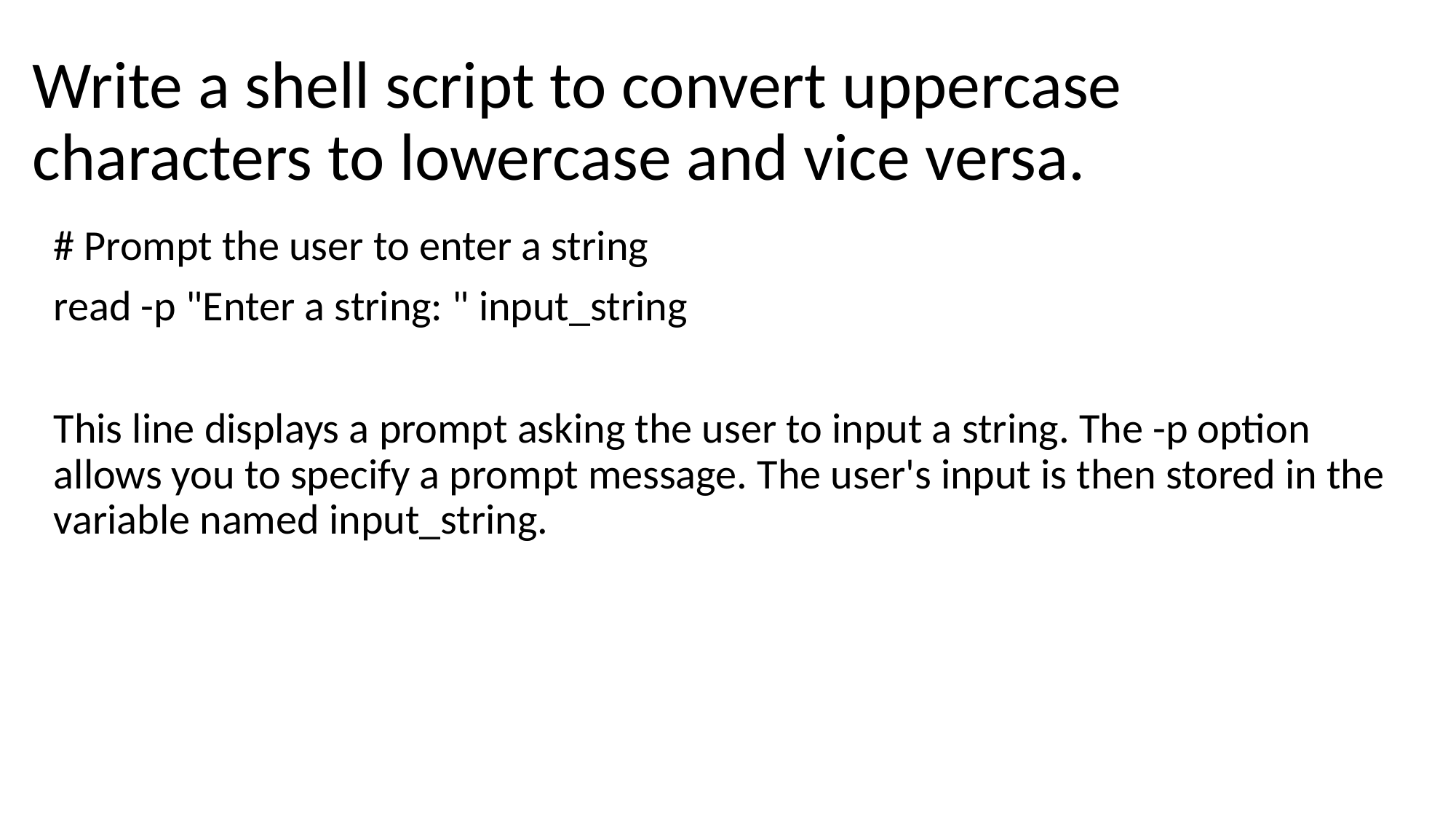

# Write a shell script to convert uppercase characters to lowercase and vice versa.
# Prompt the user to enter a string
read -p "Enter a string: " input_string

This line displays a prompt asking the user to input a string. The -p option allows you to specify a prompt message. The user's input is then stored in the variable named input_string.